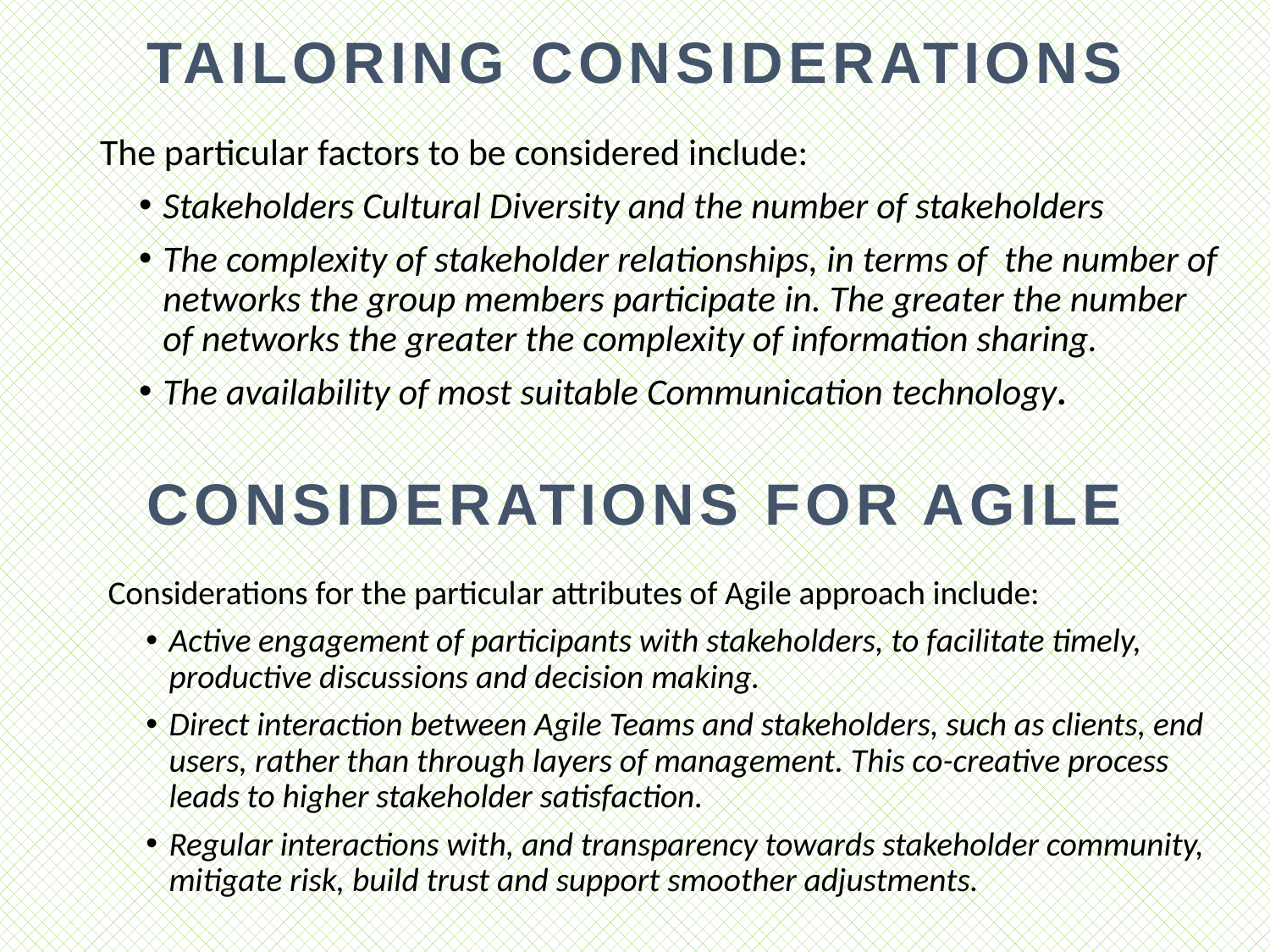

# TAILORING CONSIDERATIONS
The particular factors to be considered include:
Stakeholders Cultural Diversity and the number of stakeholders
The complexity of stakeholder relationships, in terms of  the number of networks the group members participate in. The greater the number of networks the greater the complexity of information sharing.
The availability of most suitable Communication technology.
CONSIDERATIONS FOR AGILE
Considerations for the particular attributes of Agile approach include:
Active engagement of participants with stakeholders, to facilitate timely, productive discussions and decision making.
Direct interaction between Agile Teams and stakeholders, such as clients, end users, rather than through layers of management. This co-creative process leads to higher stakeholder satisfaction.
Regular interactions with, and transparency towards stakeholder community, mitigate risk, build trust and support smoother adjustments.